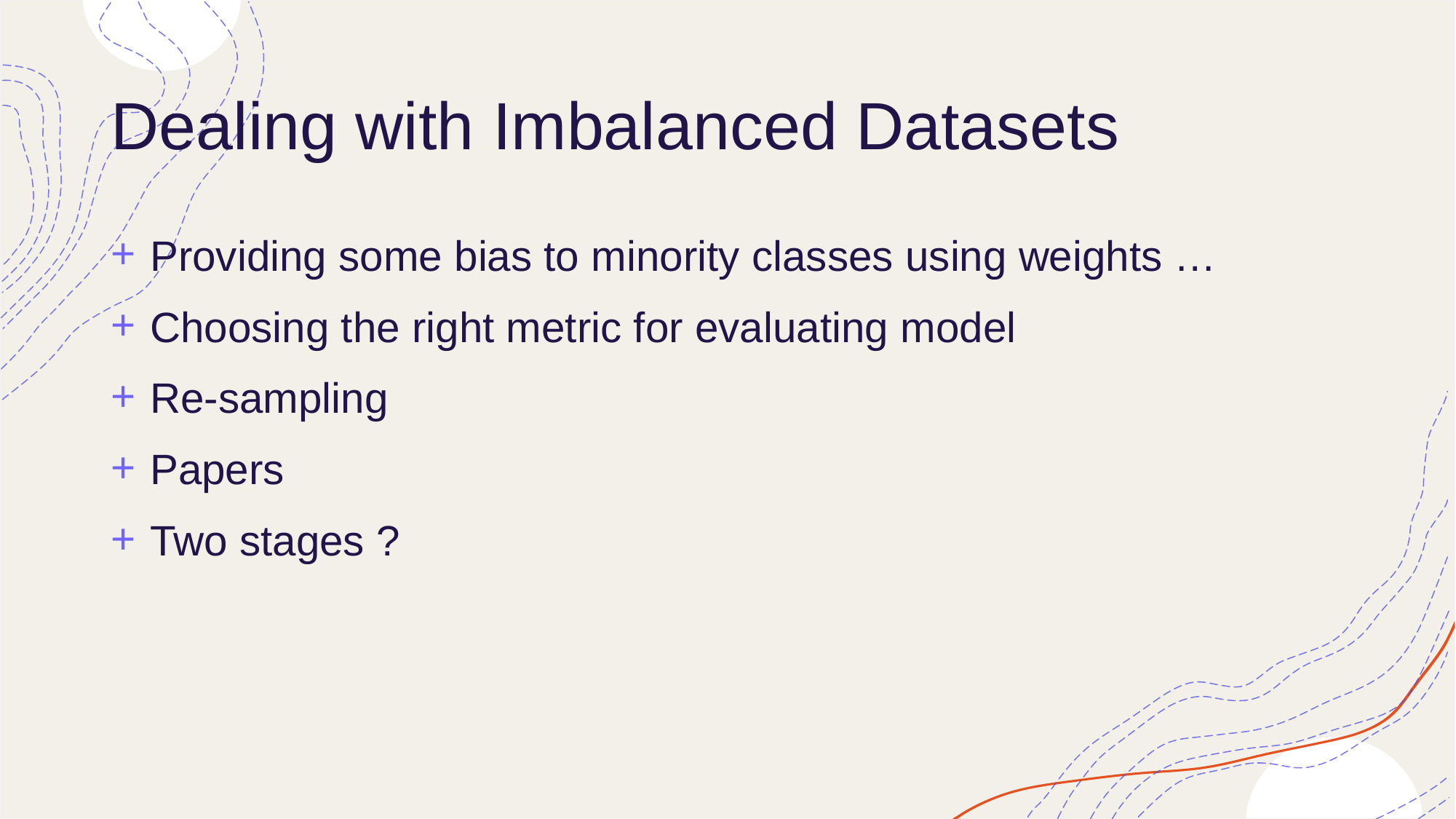

# Dealing with Imbalanced Datasets
 Providing some bias to minority classes using weights …
 Choosing the right metric for evaluating model
 Re-sampling
 Papers
 Two stages ?